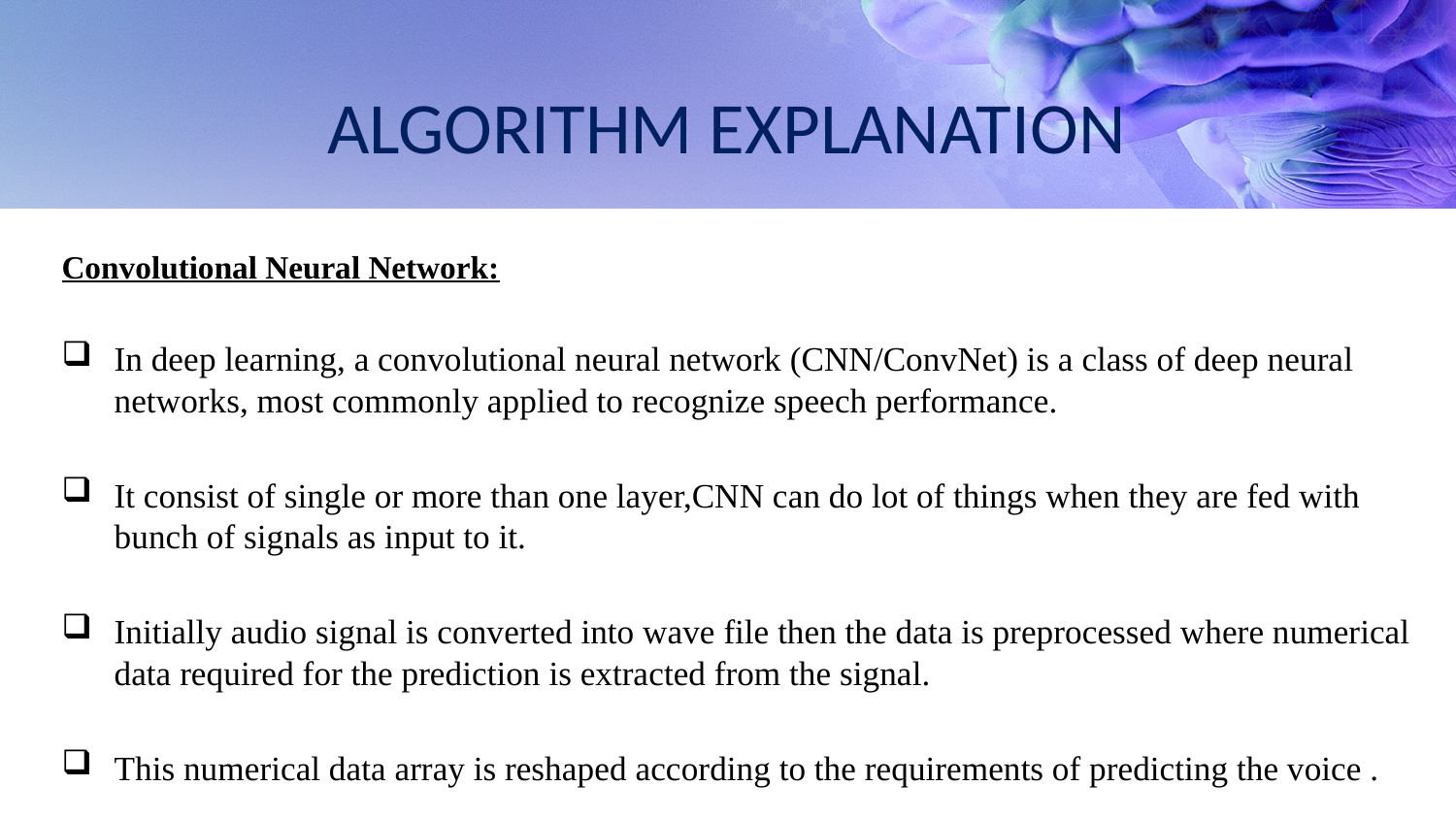

# ALGORITHM EXPLANATION
Convolutional Neural Network:

In deep learning, a convolutional neural network (CNN/ConvNet) is a class of deep neural networks, most commonly applied to recognize speech performance.

It consist of single or more than one layer,CNN can do lot of things when they are fed with bunch of signals as input to it.

Initially audio signal is converted into wave file then the data is preprocessed where numerical data required for the prediction is extracted from the signal.

This numerical data array is reshaped according to the requirements of predicting the voice .